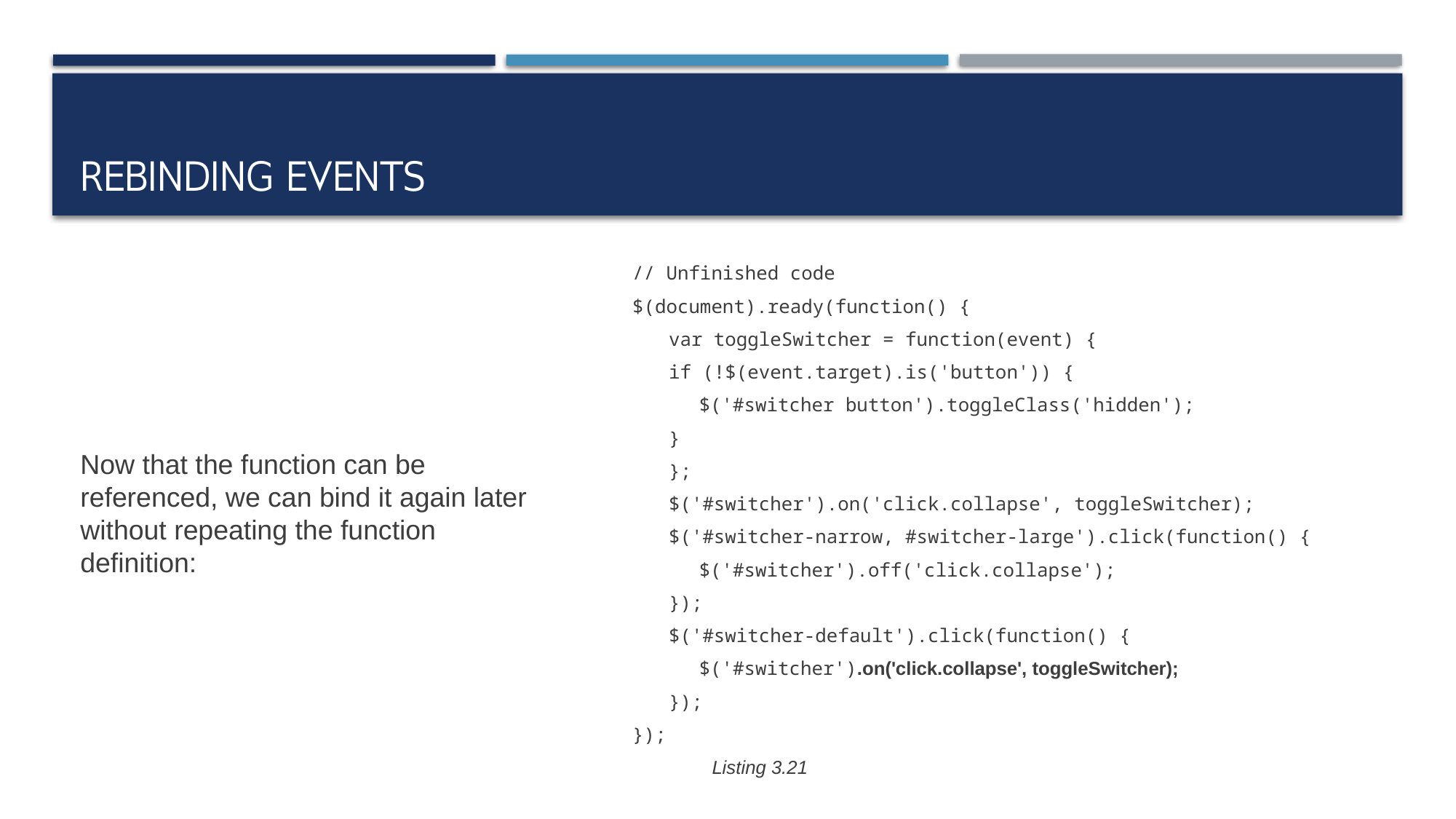

# Rebinding events
// Unfinished code
$(document).ready(function() {
var toggleSwitcher = function(event) {
if (!$(event.target).is('button')) {
$('#switcher button').toggleClass('hidden');
}
};
$('#switcher').on('click.collapse', toggleSwitcher);
$('#switcher-narrow, #switcher-large').click(function() {
$('#switcher').off('click.collapse');
});
$('#switcher-default').click(function() {
$('#switcher').on('click.collapse', toggleSwitcher);
});
});
						Listing 3.21
Now that the function can be referenced, we can bind it again later without repeating the function definition: